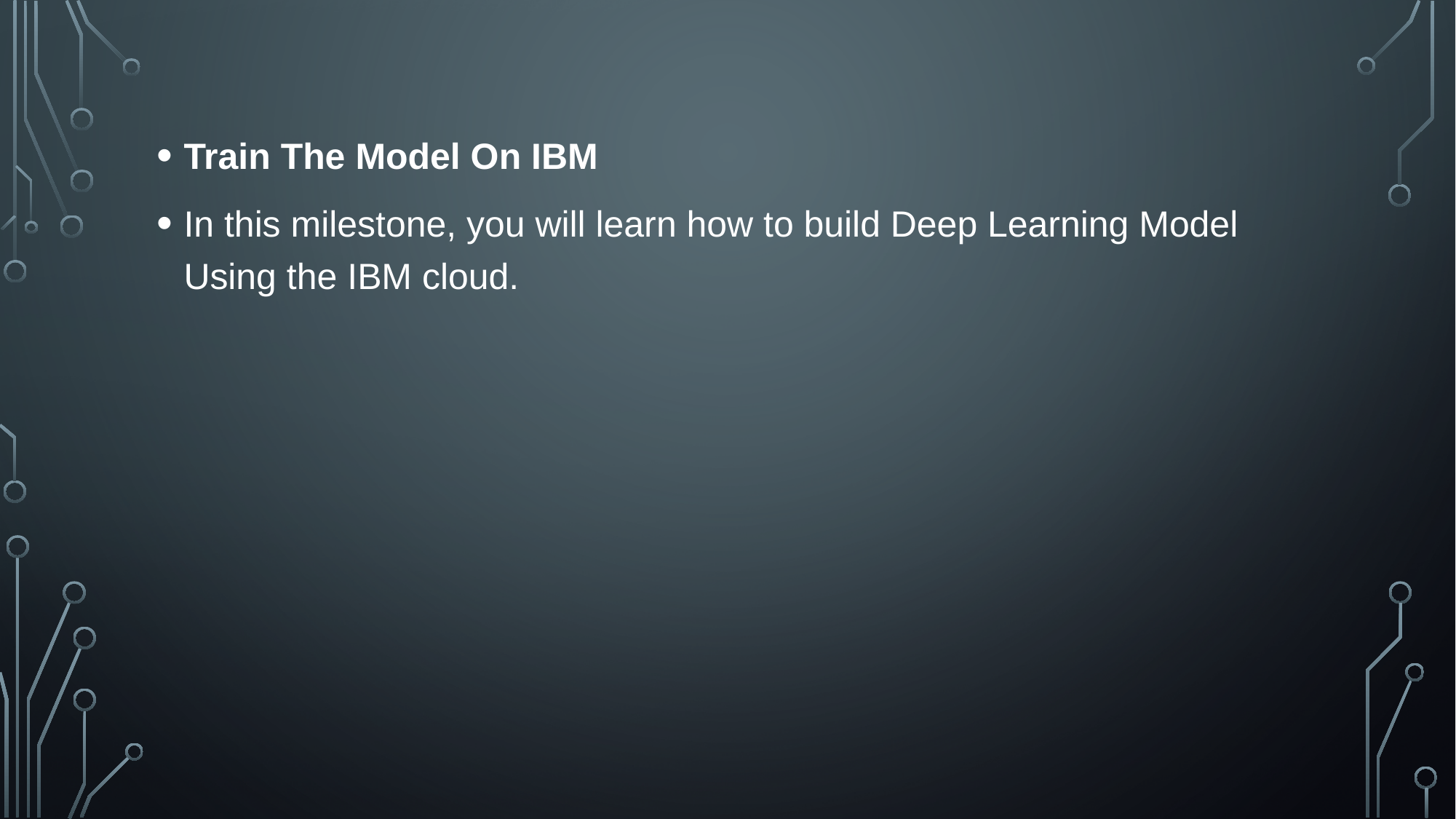

Train The Model On IBM
In this milestone, you will learn how to build Deep Learning Model Using the IBM cloud.